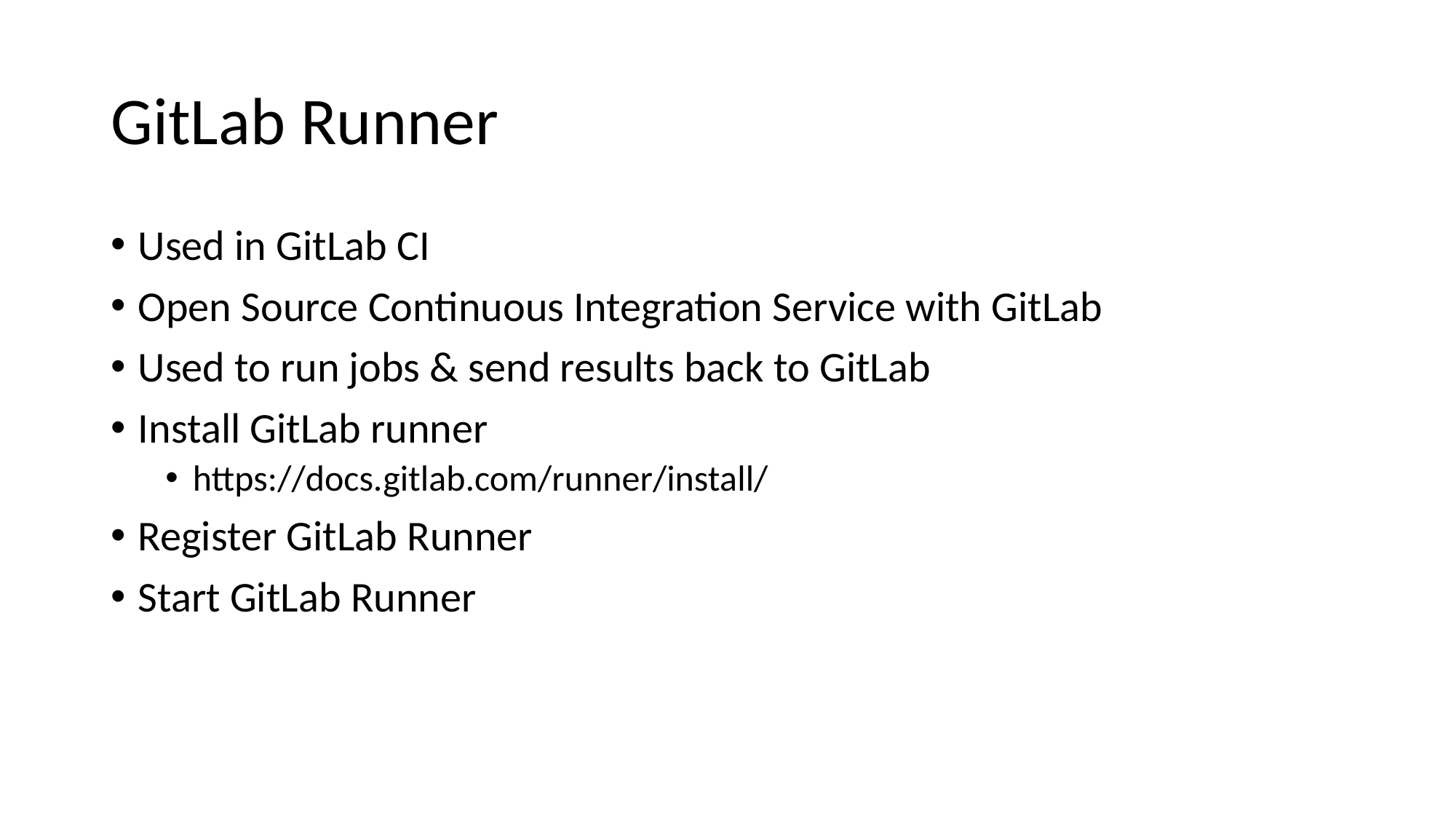

# GitLab Runner
Used in GitLab CI
Open Source Continuous Integration Service with GitLab
Used to run jobs & send results back to GitLab
Install GitLab runner
https://docs.gitlab.com/runner/install/
Register GitLab Runner
Start GitLab Runner